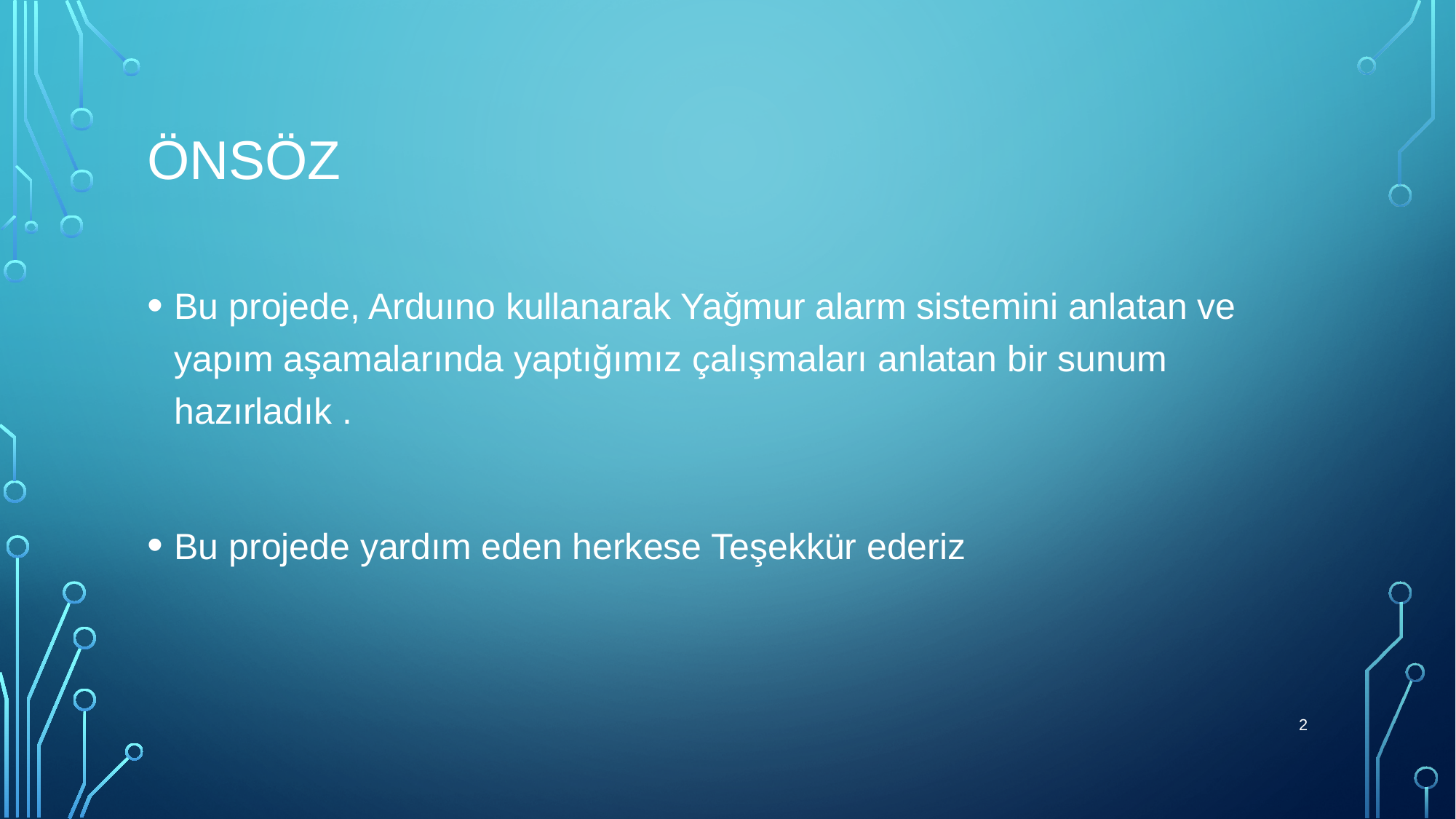

# Önsöz
Bu projede, Arduıno kullanarak Yağmur alarm sistemini anlatan ve yapım aşamalarında yaptığımız çalışmaları anlatan bir sunum hazırladık .

Bu projede yardım eden herkese Teşekkür ederiz

2